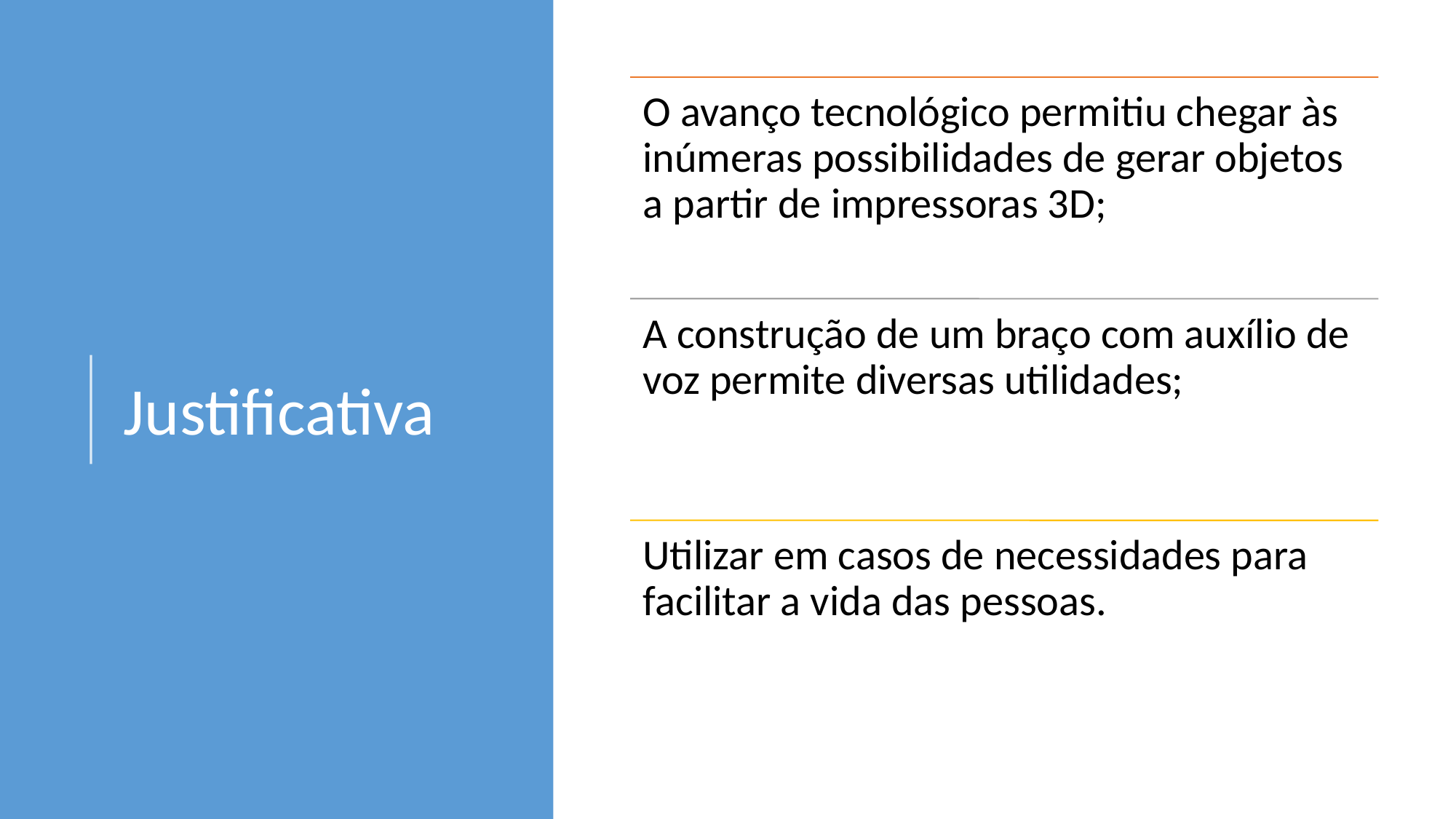

O avanço tecnológico permitiu chegar às inúmeras possibilidades de gerar objetos a partir de impressoras 3D;
A construção de um braço com auxílio de voz permite diversas utilidades;
Utilizar em casos de necessidades para facilitar a vida das pessoas.
# Justificativa